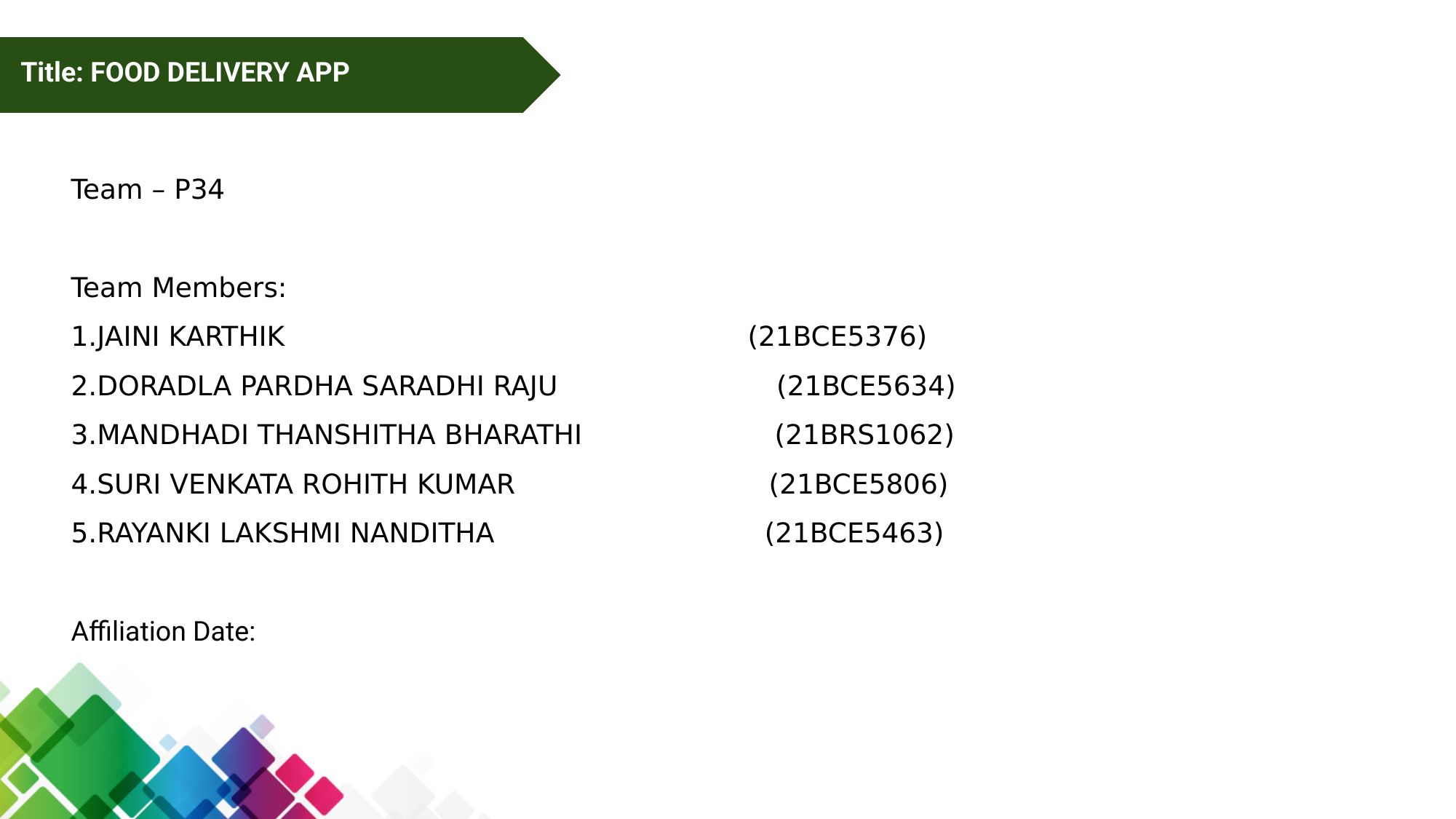

# Title: FOOD DELIVERY APP
Team – P34

Team Members:
1.JAINI KARTHIK                                                     (21BCE5376)
2.DORADLA PARDHA SARADHI RAJU                         (21BCE5634)
3.MANDHADI THANSHITHA BHARATHI                      (21BRS1062)
4.SURI VENKATA ROHITH KUMAR                             (21BCE5806)
5.RAYANKI LAKSHMI NANDITHA                               (21BCE5463)

Affiliation Date: